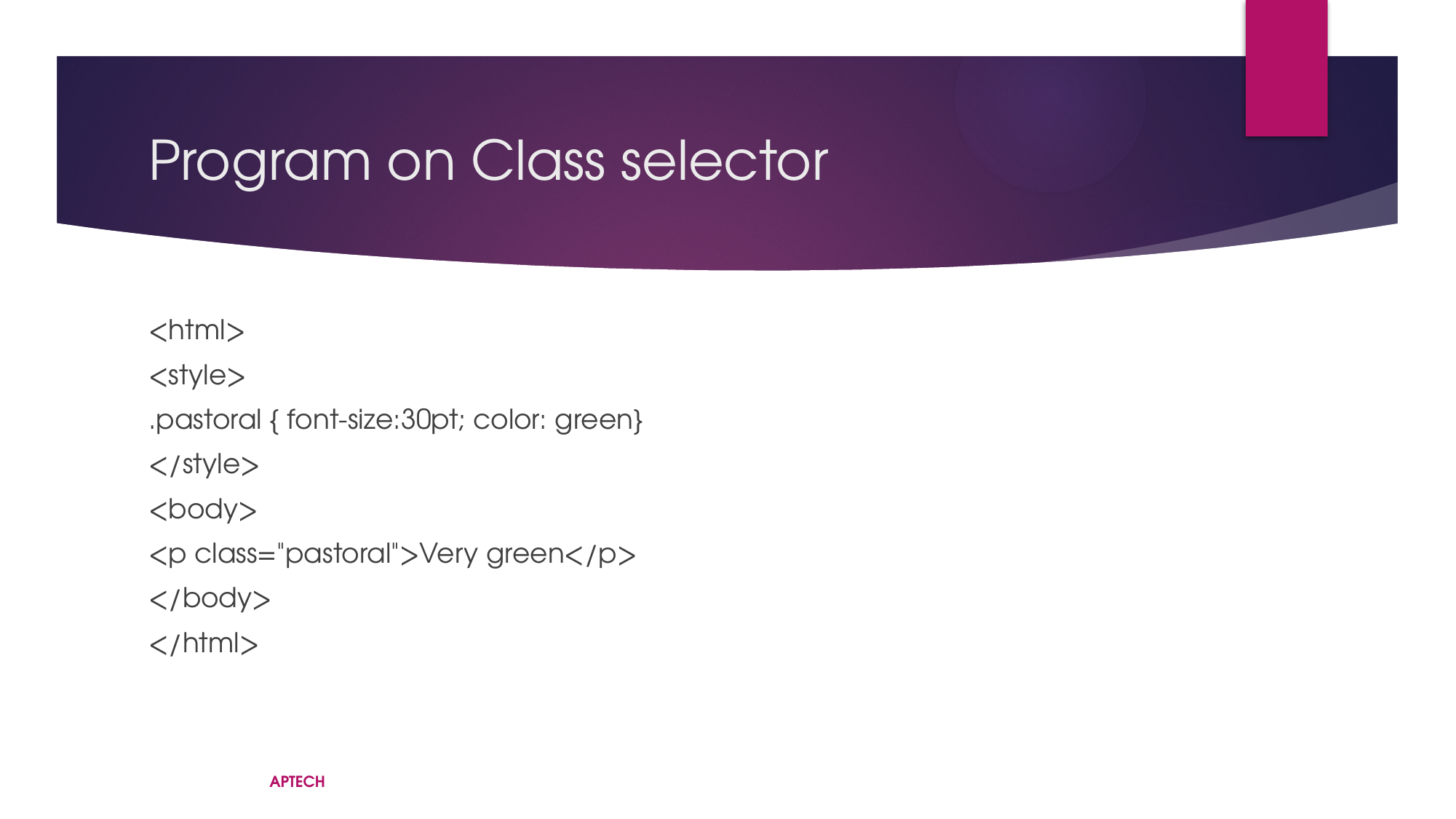

# Program on Class selector
<html>
<style>
.pastoral { font-size:30pt; color: green}
</style>
<body>
<p class="pastoral">Very green</p>
</body>
</html>
APTECH